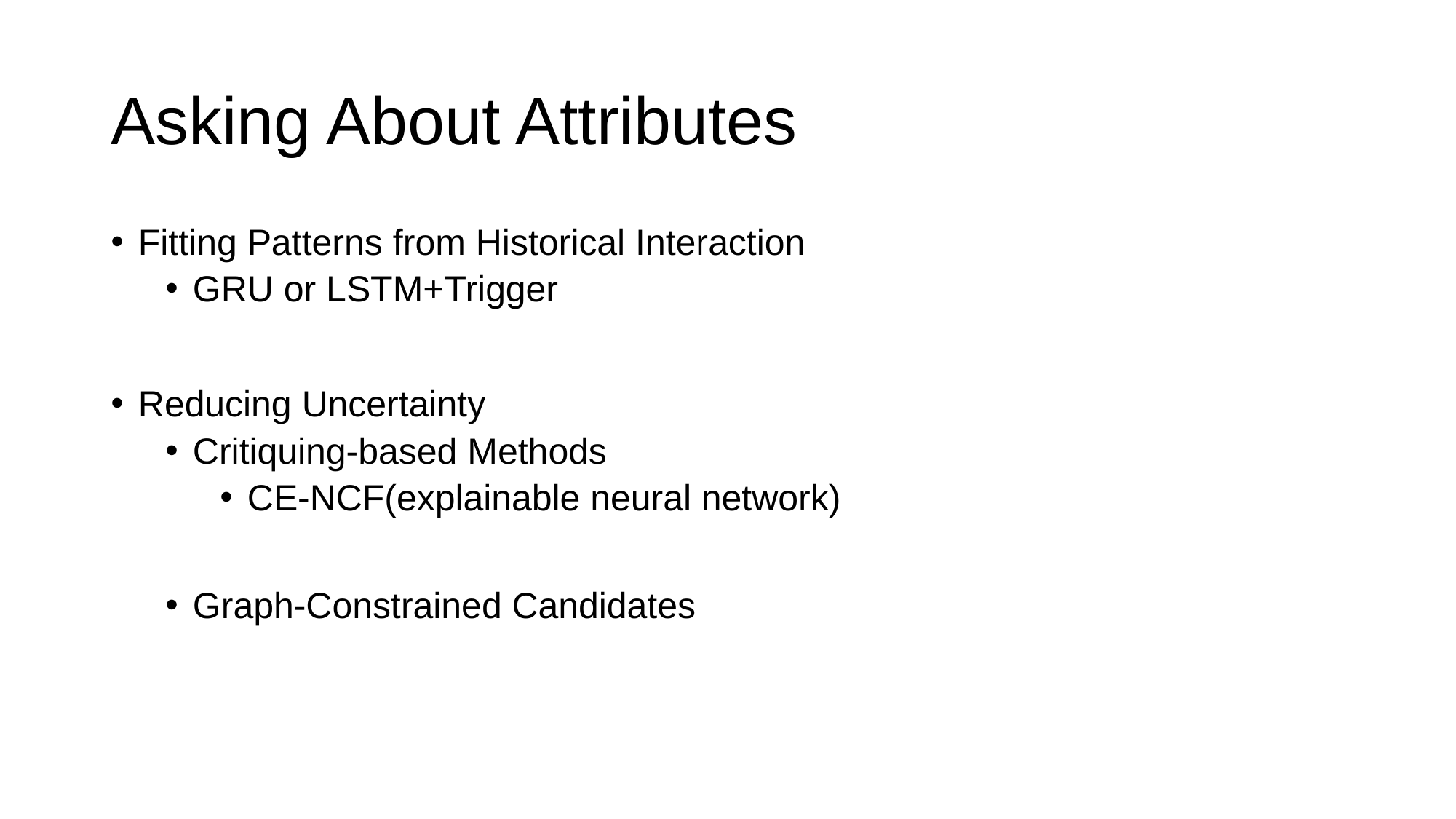

# Asking About Attributes
Fitting Patterns from Historical Interaction
GRU or LSTM+Trigger

Reducing Uncertainty
Critiquing-based Methods
CE-NCF(explainable neural network)

Graph-Constrained Candidates